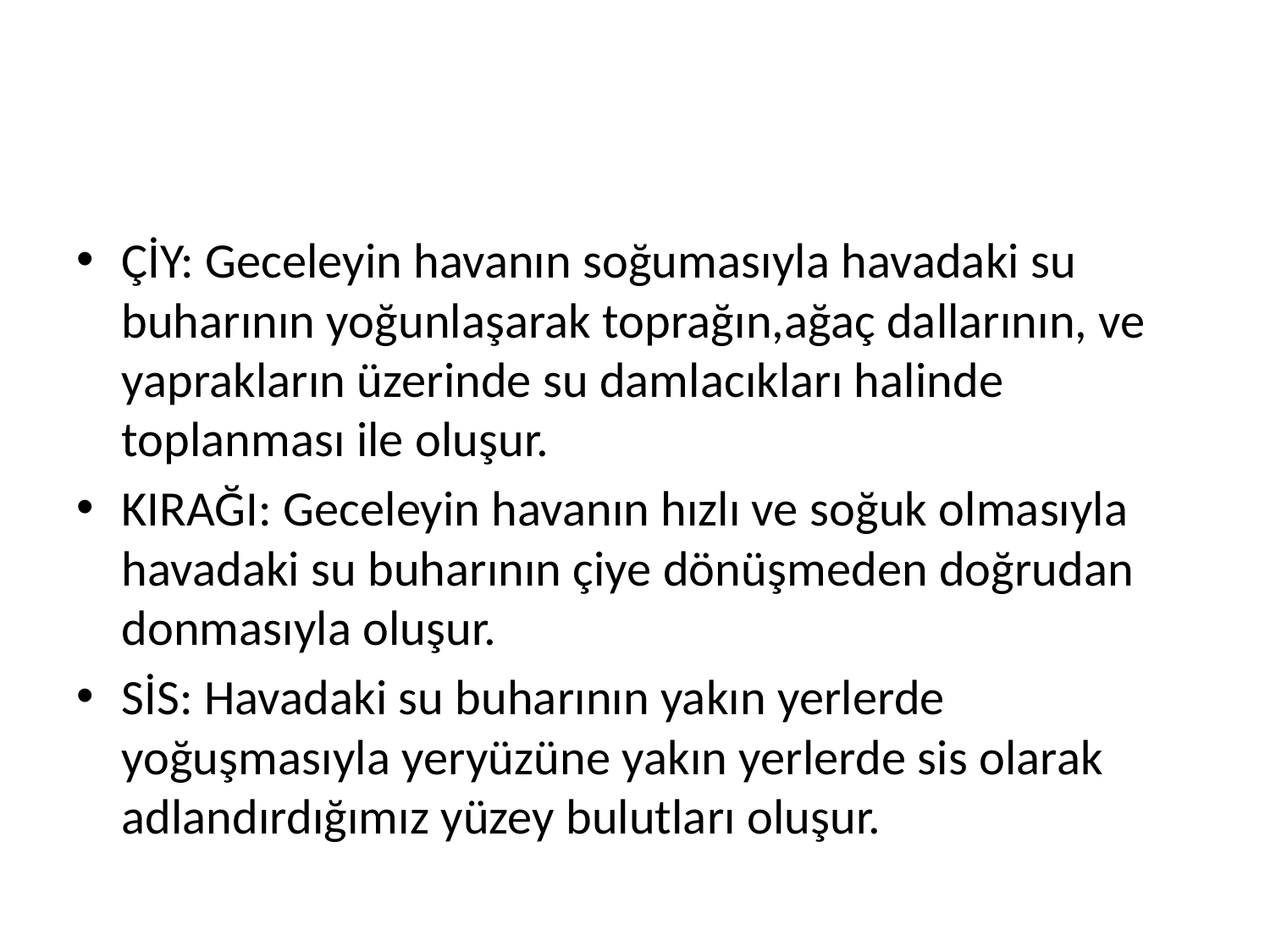

#
ÇİY: Geceleyin havanın soğumasıyla havadaki su buharının yoğunlaşarak toprağın,ağaç dallarının, ve yaprakların üzerinde su damlacıkları halinde toplanması ile oluşur.
KIRAĞI: Geceleyin havanın hızlı ve soğuk olmasıyla havadaki su buharının çiye dönüşmeden doğrudan donmasıyla oluşur.
SİS: Havadaki su buharının yakın yerlerde yoğuşmasıyla yeryüzüne yakın yerlerde sis olarak adlandırdığımız yüzey bulutları oluşur.